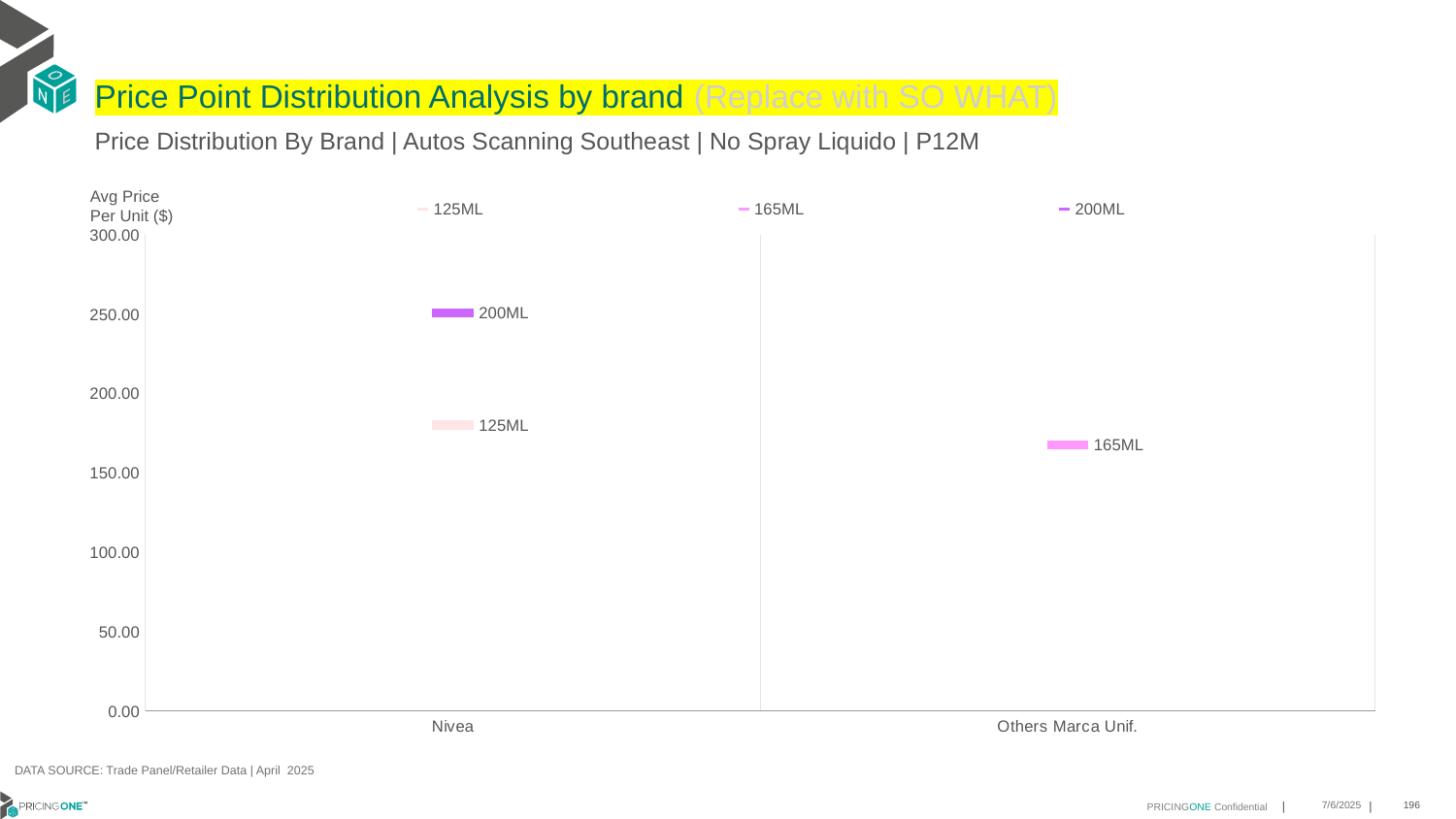

# Price Point Distribution Analysis by brand (Replace with SO WHAT)
Price Distribution By Brand | Autos Scanning Southeast | No Spray Liquido | P12M

### Chart

| Category | 125ML | 165ML | 200ML |
|---|---|---|---|
| Nivea | 180.2336 | None | 250.8155 |
| Others Marca Unif. | None | 167.6015 | None |
Avg Price
Per Unit ($)
DATA SOURCE: Trade Panel/Retailer Data | April  2025
7/6/2025
196